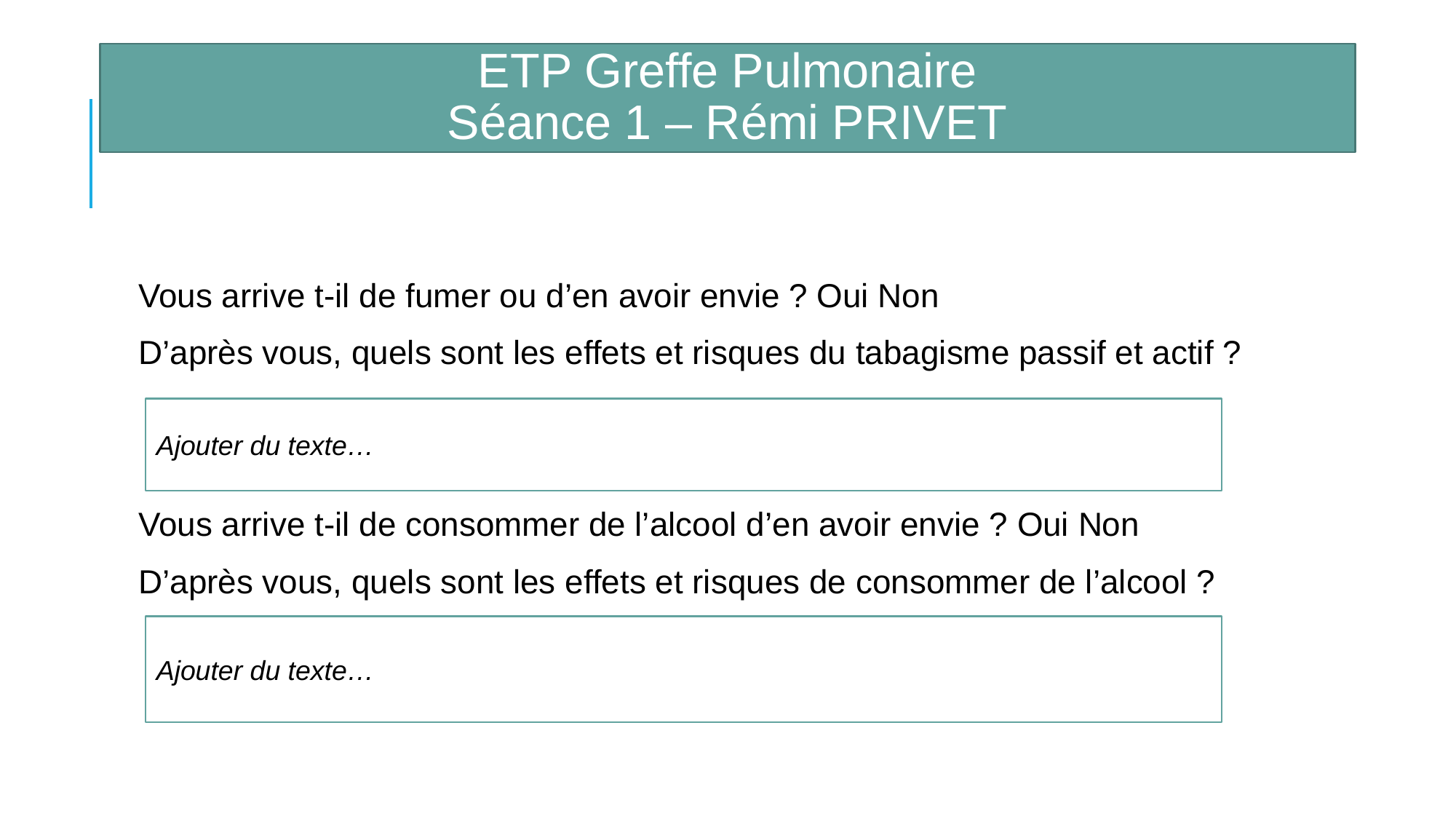

ETP Greffe Pulmonaire
Séance 1 – Rémi PRIVET
Vous arrive t-il de fumer ou d’en avoir envie ? Oui Non
D’après vous, quels sont les effets et risques du tabagisme passif et actif ?

Vous arrive t-il de consommer de l’alcool d’en avoir envie ? Oui Non
D’après vous, quels sont les effets et risques de consommer de l’alcool ?
Ajouter du texte…
Ajouter du texte…